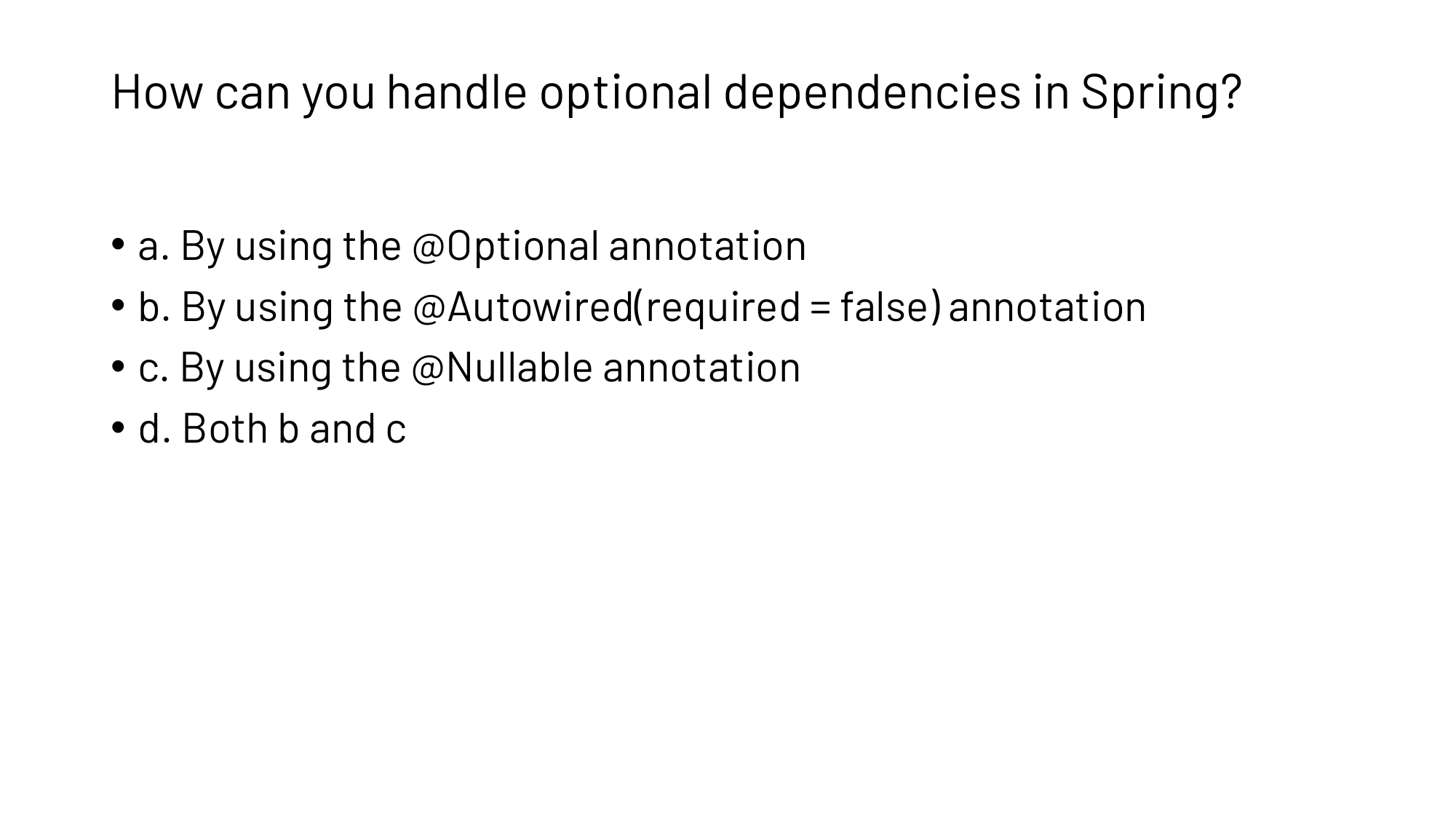

# How can you handle optional dependencies in Spring?
a. By using the @Optional annotation
b. By using the @Autowired(required = false) annotation
c. By using the @Nullable annotation
d. Both b and c